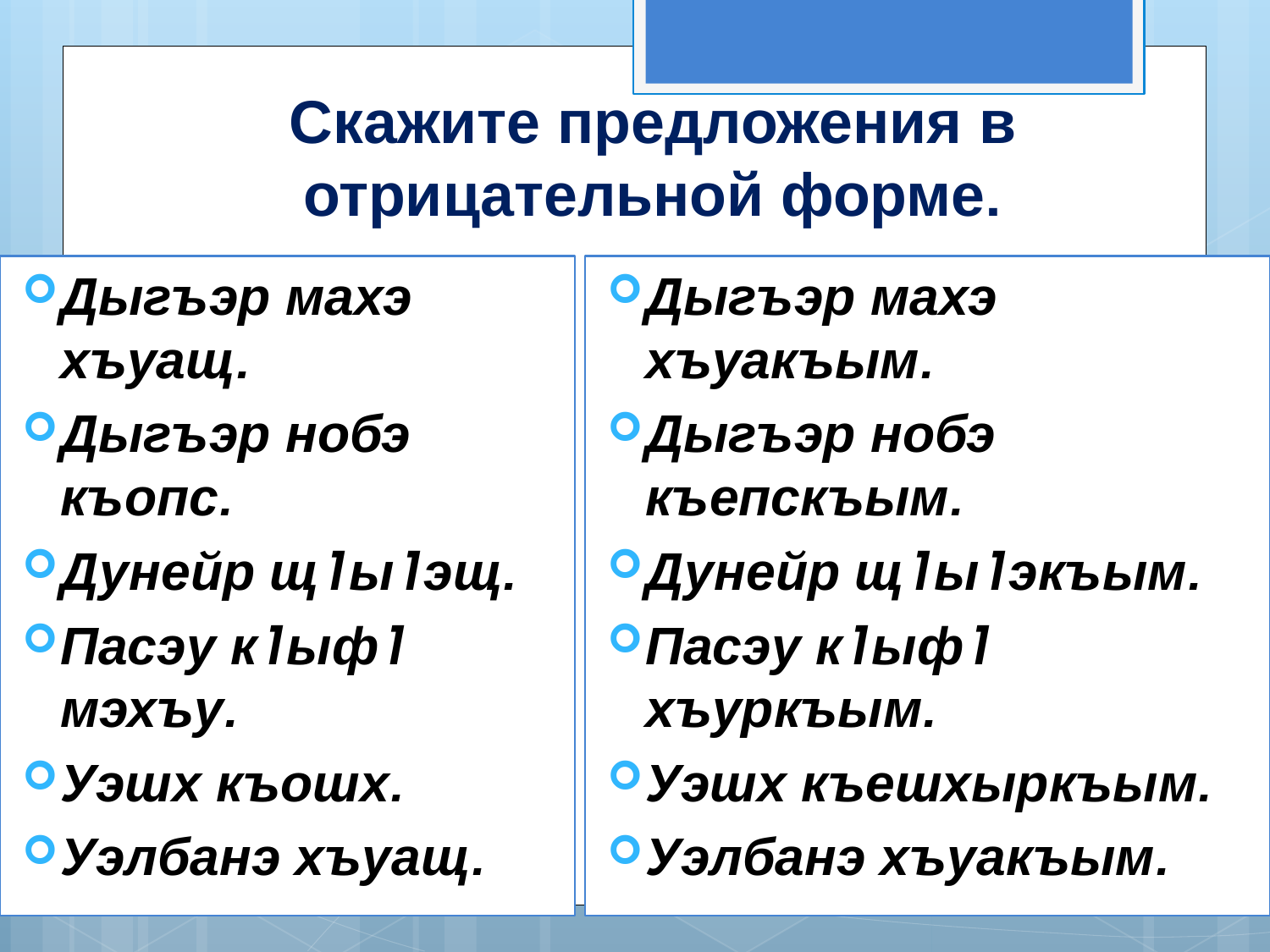

# Скажите предложения в отрицательной форме.
Дыгъэр махэ хъуащ.
Дыгъэр нобэ къопс.
Дунейр щ1ы1эщ.
Пасэу к1ыф1 мэхъу.
Уэшх къошх.
Уэлбанэ хъуащ.
Дыгъэр махэ хъуакъым.
Дыгъэр нобэ къепскъым.
Дунейр щ1ы1экъым.
Пасэу к1ыф1 хъуркъым.
Уэшх къешхыркъым.
Уэлбанэ хъуакъым.